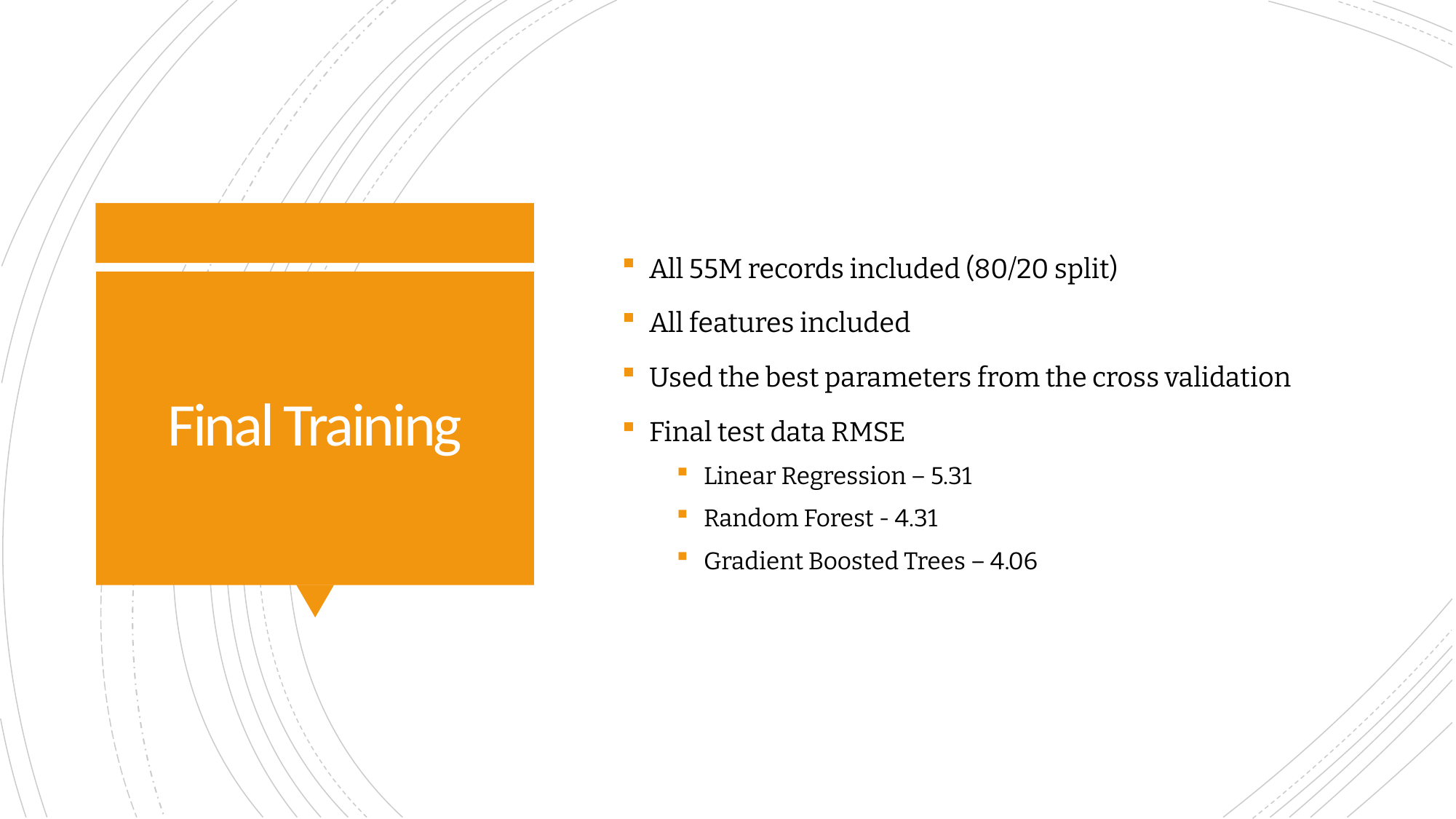

All 55M records included (80/20 split)
All features included
Used the best parameters from the cross validation
Final test data RMSE
Linear Regression – 5.31
Random Forest - 4.31
Gradient Boosted Trees – 4.06
# Final Training